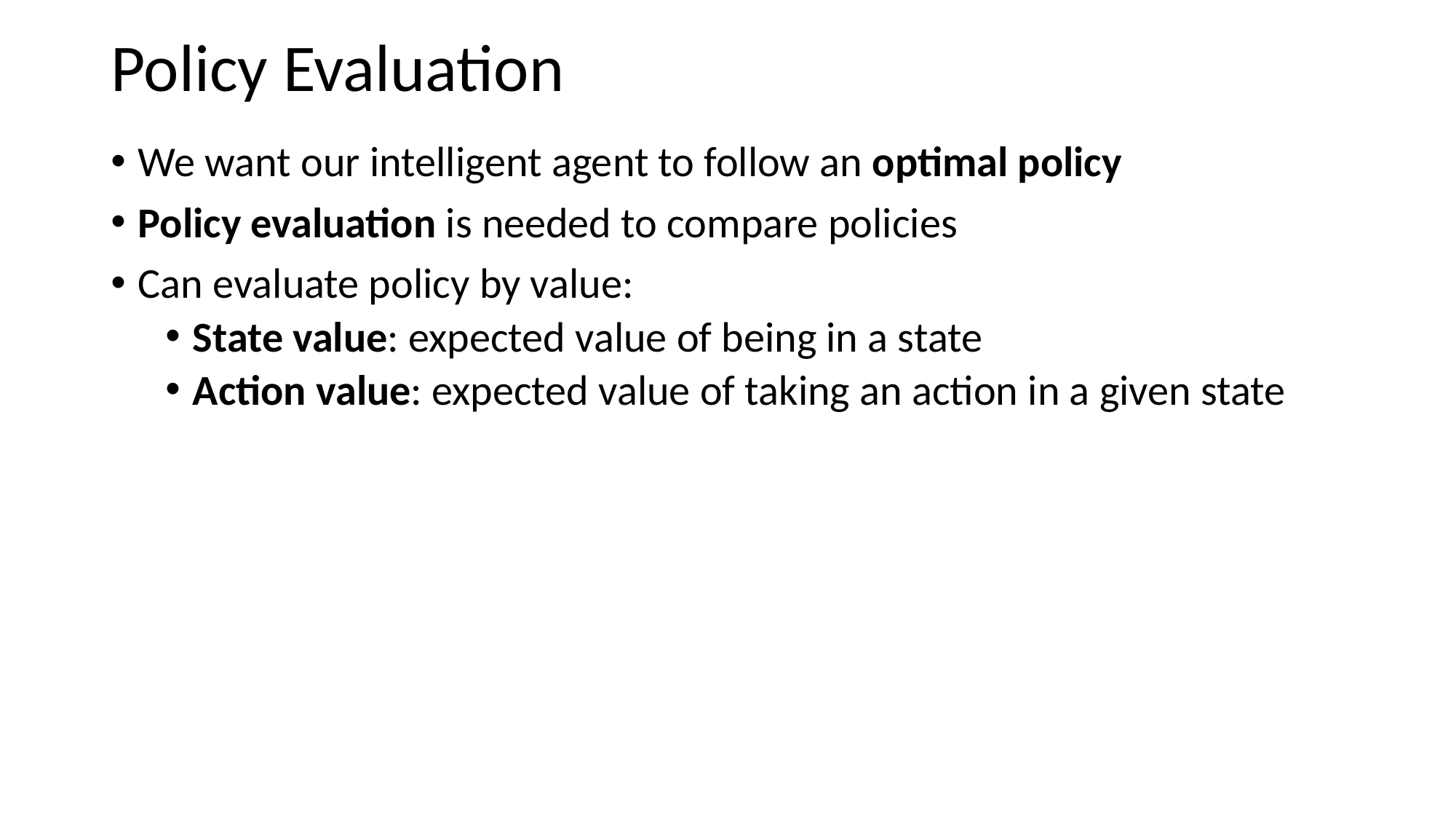

# Policy Evaluation
We want our intelligent agent to follow an optimal policy
Policy evaluation is needed to compare policies
Can evaluate policy by value:
State value: expected value of being in a state
Action value: expected value of taking an action in a given state